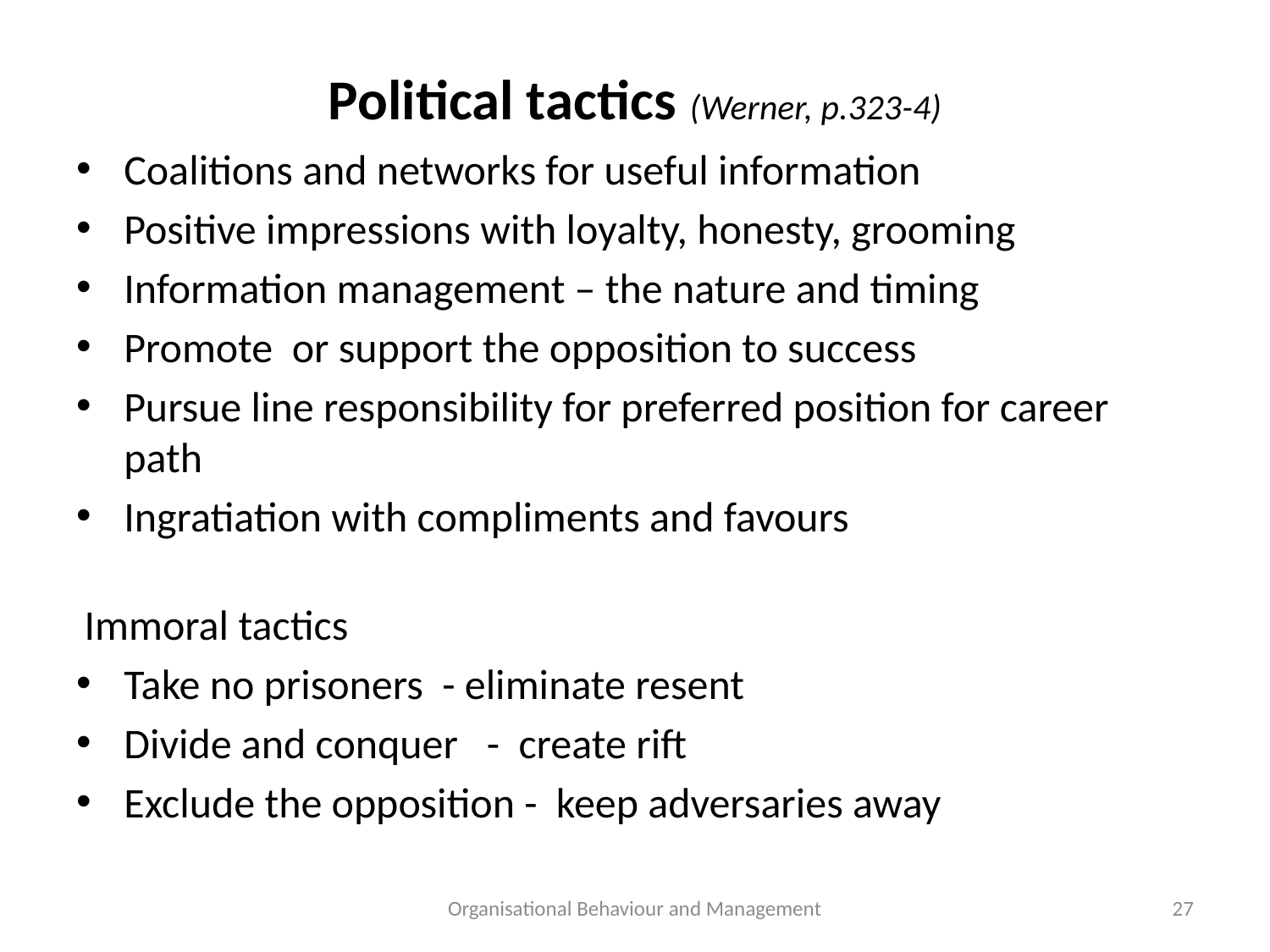

# Political tactics (Werner, p.323-4)
Coalitions and networks for useful information
Positive impressions with loyalty, honesty, grooming
Information management – the nature and timing
Promote  or support the opposition to success
Pursue line responsibility for preferred position for career path
Ingratiation with compliments and favours

 Immoral tactics
Take no prisoners  - eliminate resent
Divide and conquer   -  create rift
Exclude the opposition -  keep adversaries away

Organisational Behaviour and Management
27